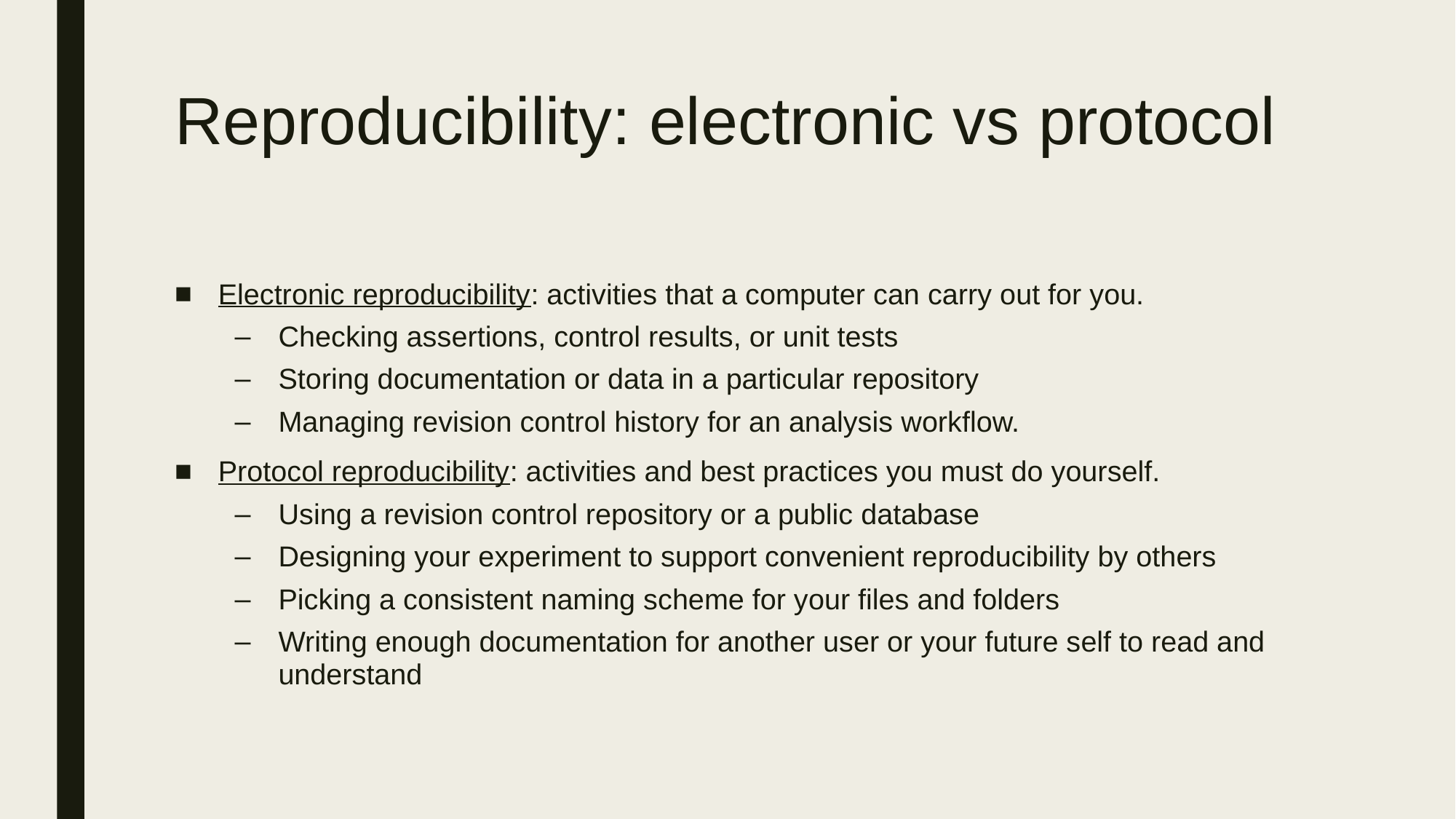

# Reproducibility: electronic vs protocol
Electronic reproducibility: activities that a computer can carry out for you.
Checking assertions, control results, or unit tests
Storing documentation or data in a particular repository
Managing revision control history for an analysis workflow.
Protocol reproducibility: activities and best practices you must do yourself.
Using a revision control repository or a public database
Designing your experiment to support convenient reproducibility by others
Picking a consistent naming scheme for your files and folders
Writing enough documentation for another user or your future self to read and understand